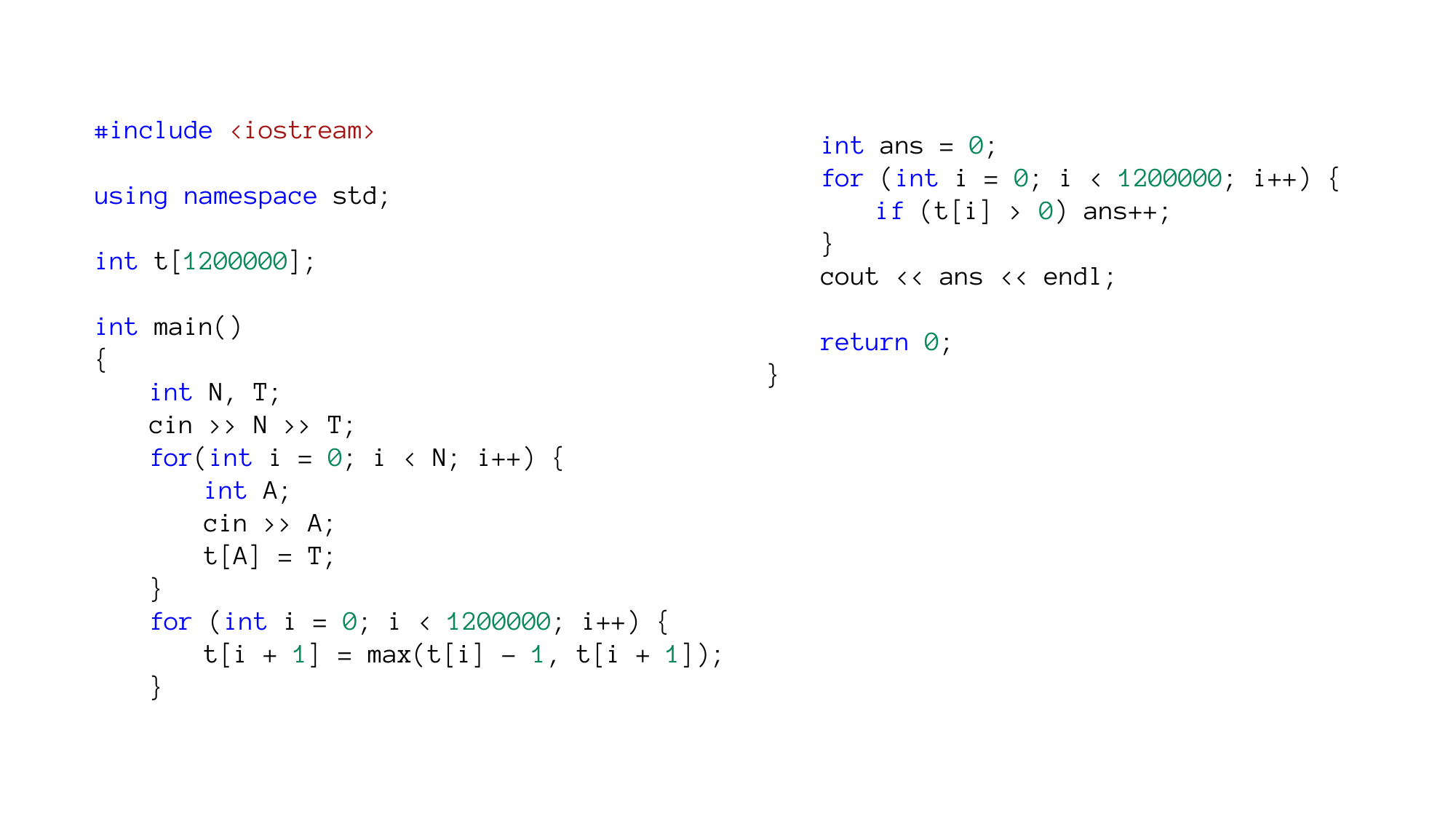

int ans = 0;
for (int i = 0; i < 1200000; i++) {
if (t[i] > 0) ans++;
}
cout << ans << endl;
return 0;
}
#include <iostream>
using namespace std;
int t[1200000];
int main()
{
int N, T;
cin >> N >> T;
for(int i = 0; i < N; i++) {
int A;
cin >> A;
t[A] = T;
}
for (int i = 0; i < 1200000; i++) {
t[i + 1] = max(t[i] - 1, t[i + 1]);
}